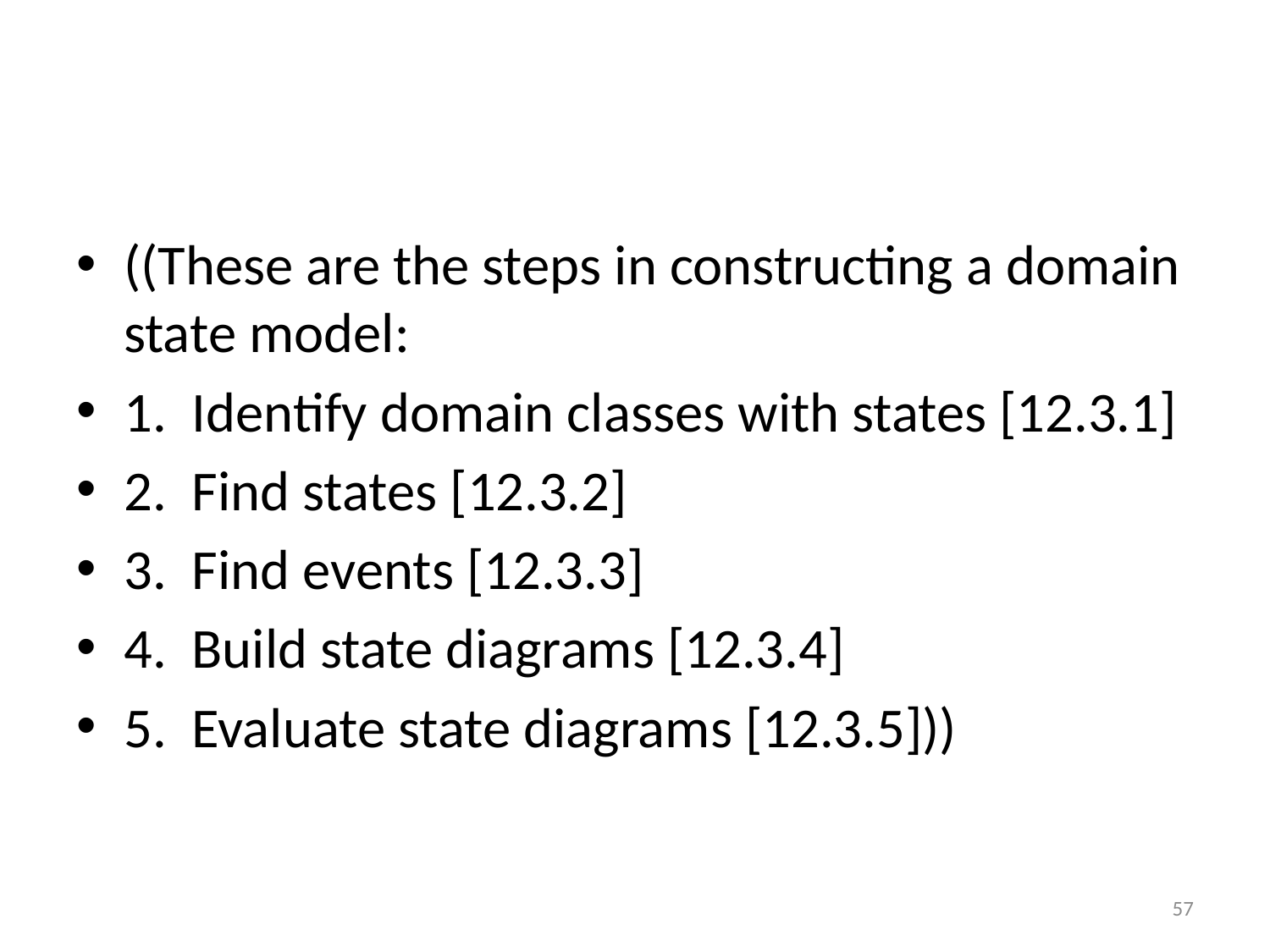

#
((These are the steps in constructing a domain state model:
1.  Identify domain classes with states [12.3.1]
2.  Find states [12.3.2]
3.  Find events [12.3.3]
4.  Build state diagrams [12.3.4]
5.  Evaluate state diagrams [12.3.5]))
57